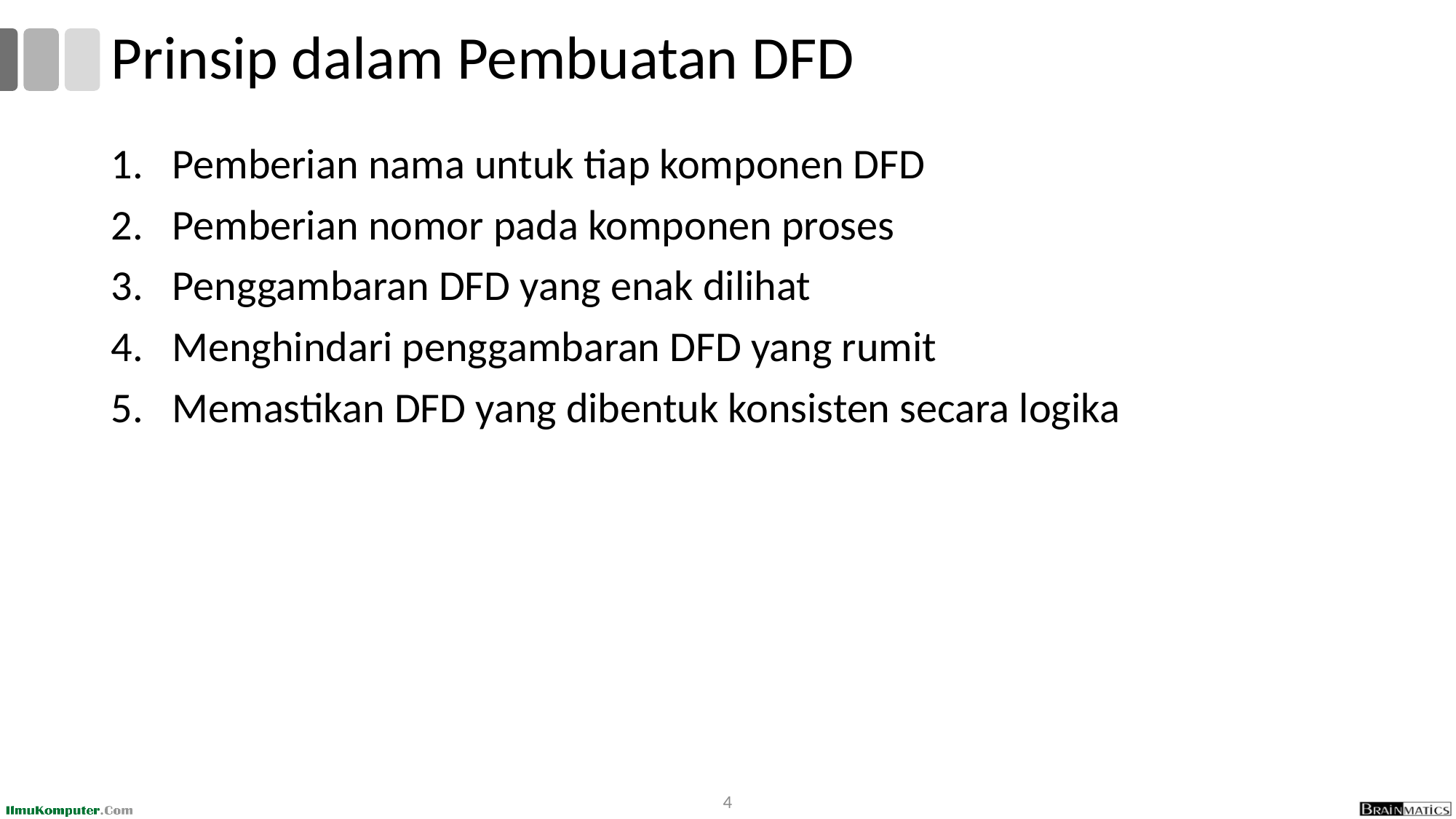

# Prinsip dalam Pembuatan DFD
Pemberian nama untuk tiap komponen DFD
Pemberian nomor pada komponen proses
Penggambaran DFD yang enak dilihat
Menghindari penggambaran DFD yang rumit
Memastikan DFD yang dibentuk konsisten secara logika
4